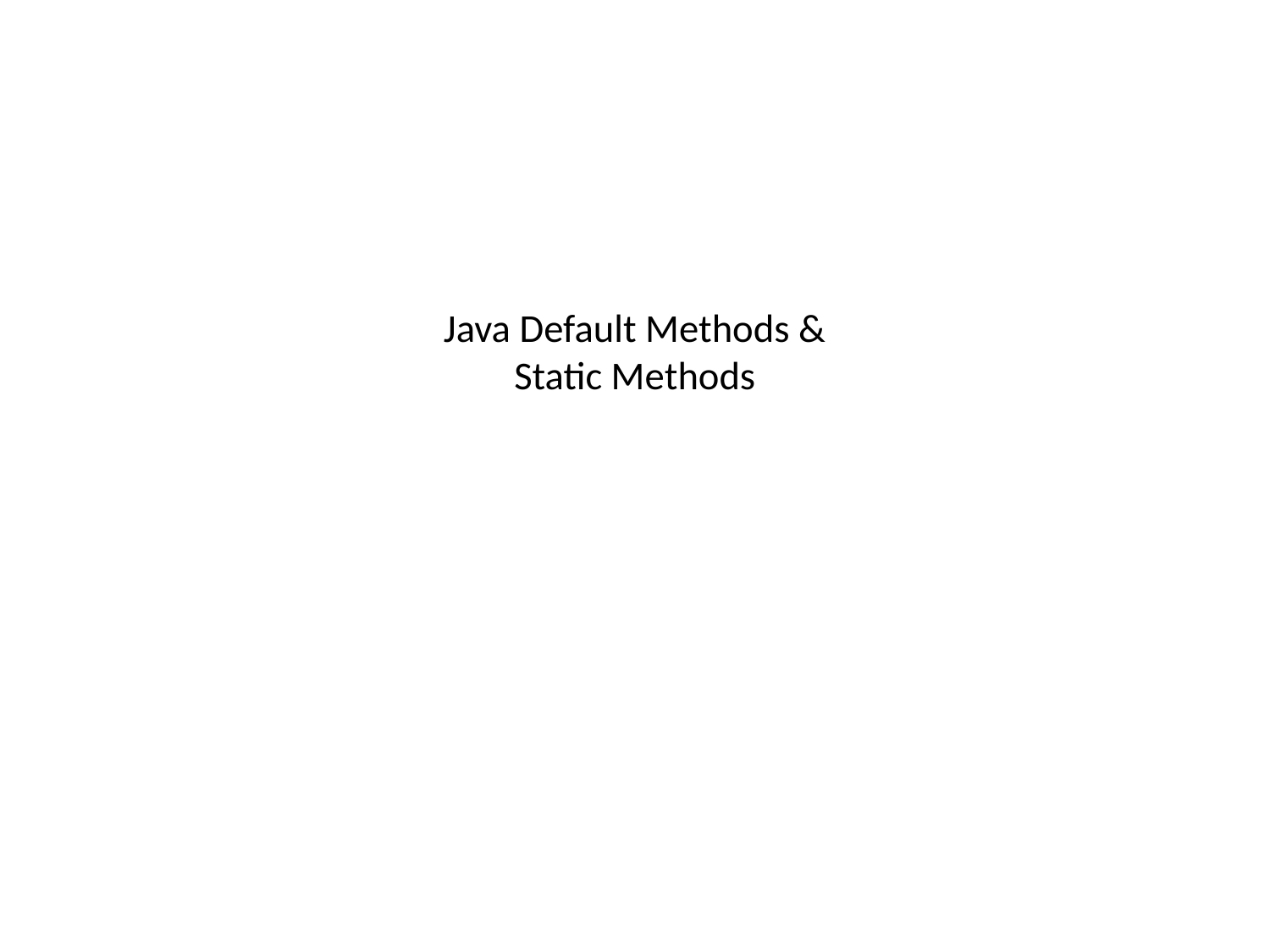

# Java Default Methods & Static Methods